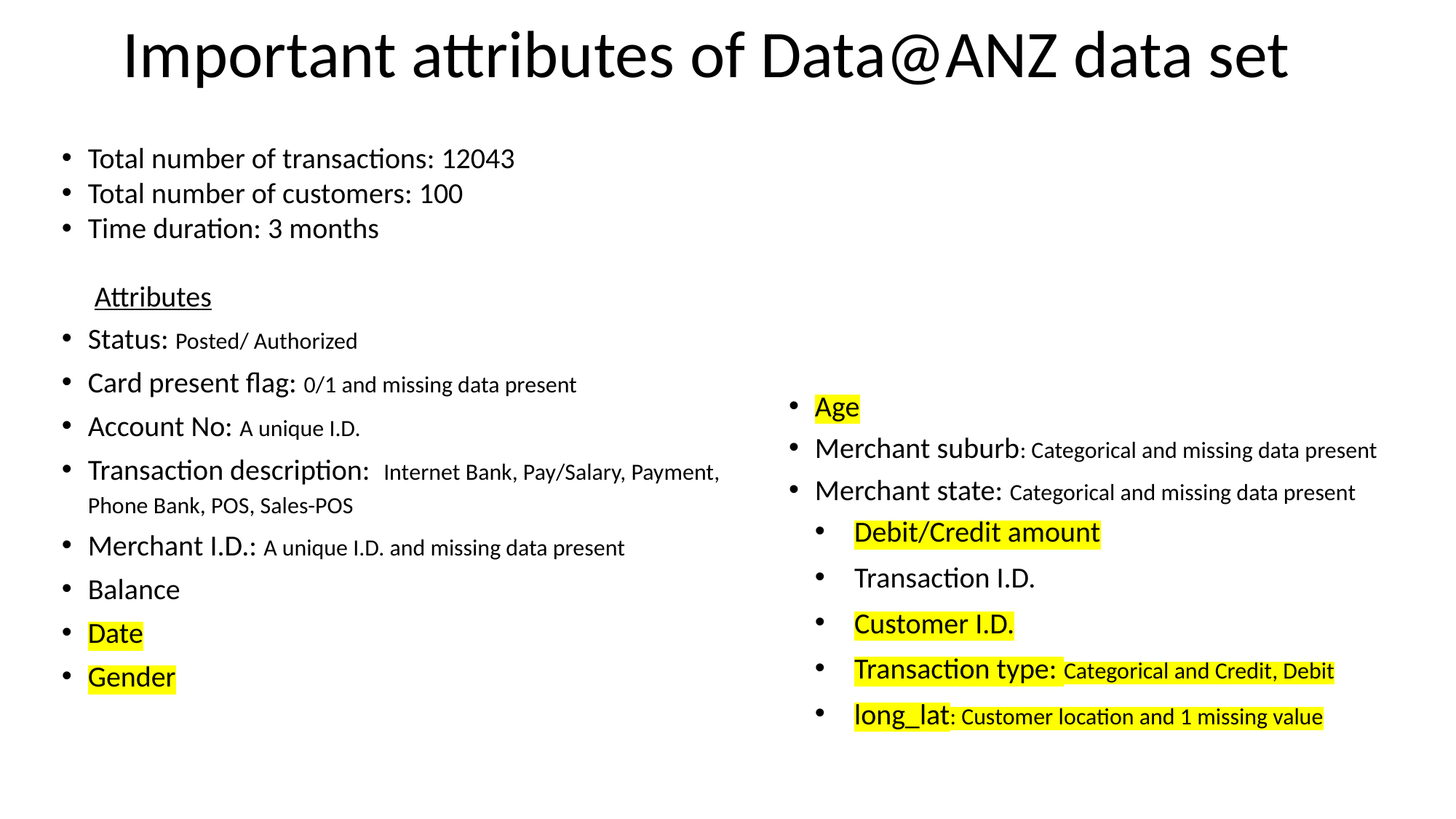

# Important attributes of Data@ANZ data set
Total number of transactions: 12043
Total number of customers: 100
Time duration: 3 months

     Attributes
Status: Posted/ Authorized
Card present flag: 0/1 and missing data present
Account No: A unique I.D.
Transaction description:  Internet Bank, Pay/Salary, Payment, Phone Bank, POS, Sales-POS
Merchant I.D.: A unique I.D. and missing data present
Balance
Date
Gender

Age
Merchant suburb: Categorical and missing data present
Merchant state: Categorical and missing data present
Debit/Credit amount
Transaction I.D.
Customer I.D.
Transaction type: Categorical and Credit, Debit
long_lat: Customer location and 1 missing value